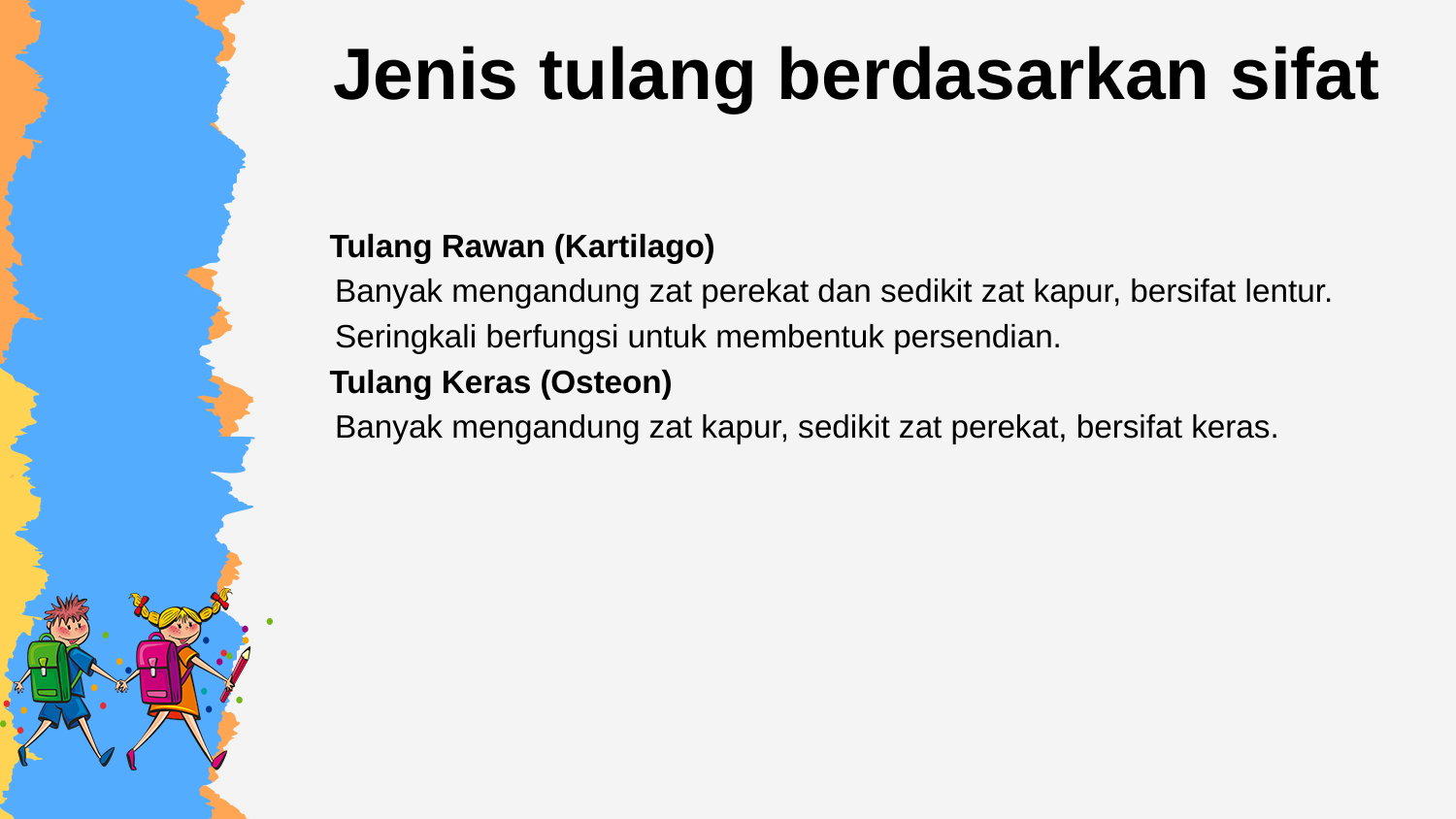

# Jenis tulang berdasarkan sifat
Tulang Rawan (Kartilago)
Banyak mengandung zat perekat dan sedikit zat kapur, bersifat lentur.
Seringkali berfungsi untuk membentuk persendian.
Tulang Keras (Osteon)
Banyak mengandung zat kapur, sedikit zat perekat, bersifat keras.